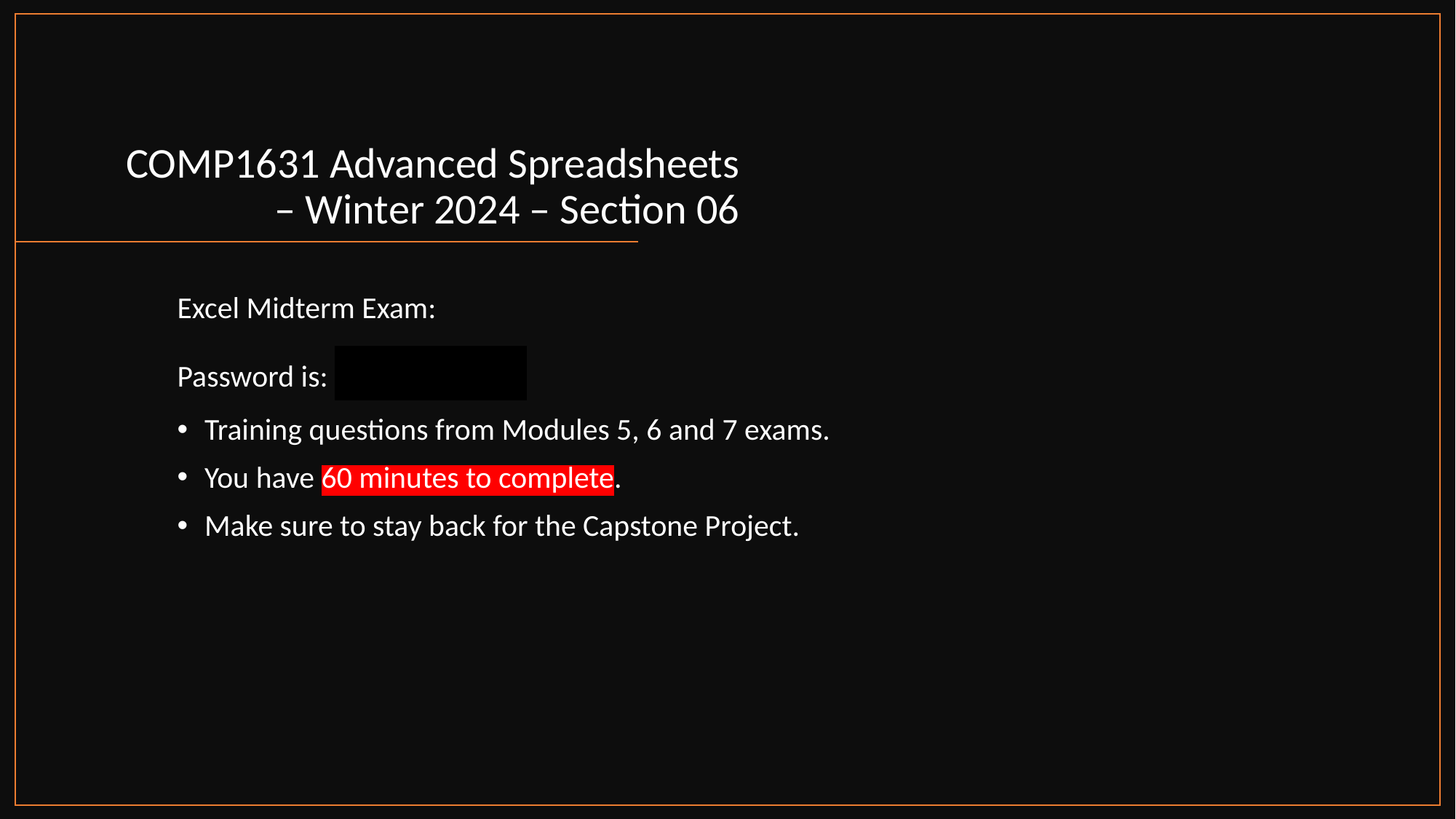

# COMP1631 Advanced Spreadsheets – Winter 2024 – Section 06
Excel Midterm Exam:
Password is: MidW24
Training questions from Modules 5, 6 and 7 exams.
You have 60 minutes to complete.
Make sure to stay back for the Capstone Project.